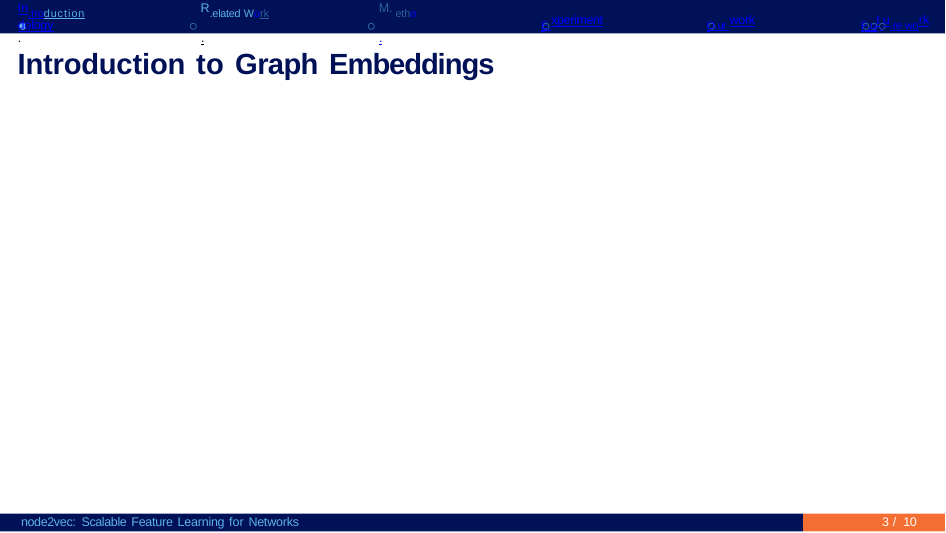

In.troduction	R.elated Work	M. ethodology
.	.	.
E.xperiment
O.ur work
F.ut.u.re work
.
.
. . .

Introduction to Graph Embeddings
node2vec: Scalable Feature Learning for Networks
3 / 10